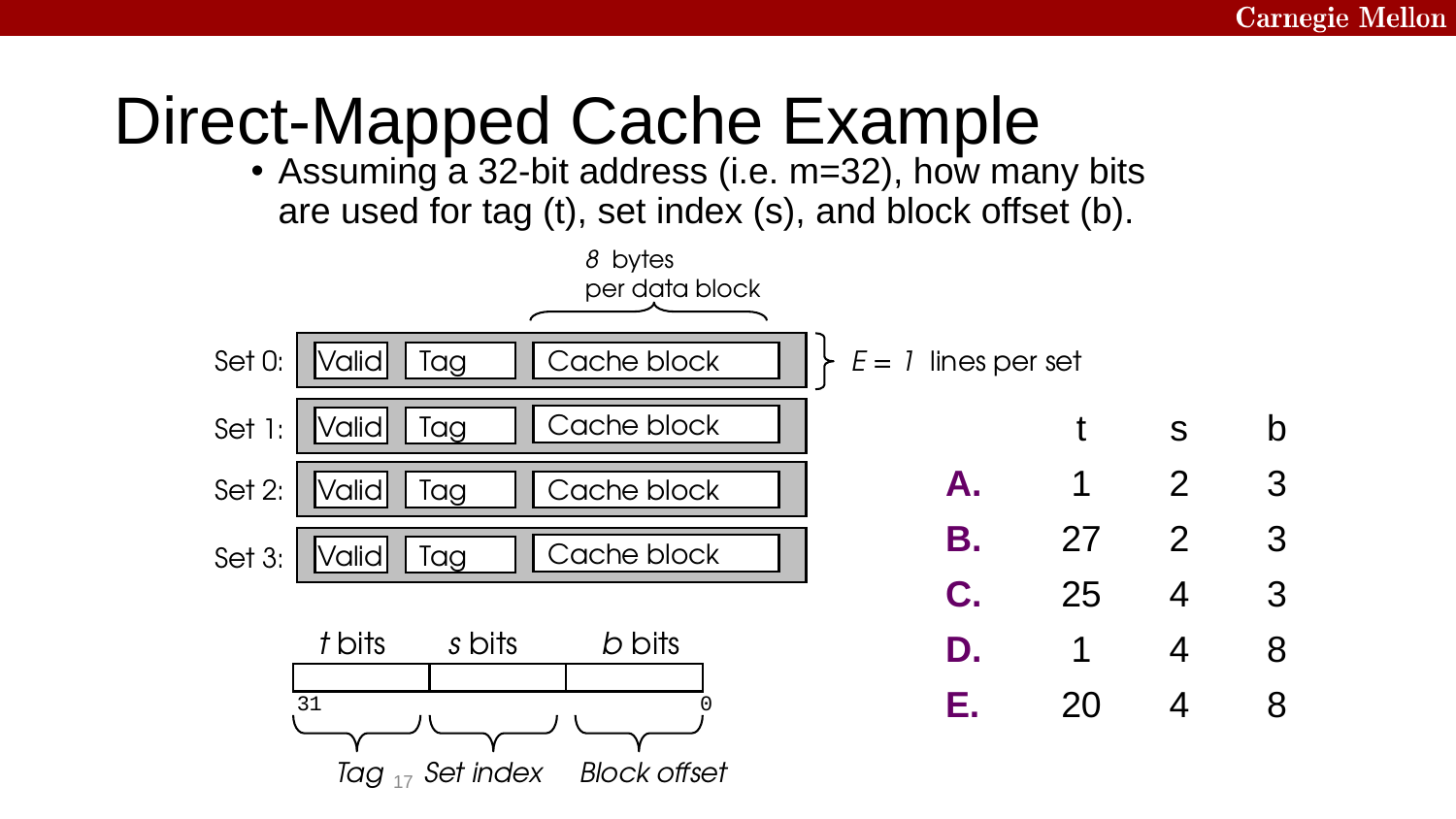

Direct-Mapped Cache Example
Assuming a 32-bit address (i.e. m=32), how many bits are used for tag (t), set index (s), and block offset (b).

8  bytes
per data block

Set 0:
E = 1  lines per set
Valid
Tag
Cache block

|  | t | s | b |
| --- | --- | --- | --- |
| A. | 1 | 2 | 3 |
| B. | 27 | 2 | 3 |
| C. | 25 | 4 | 3 |
| D. | 1 | 4 | 8 |
| E. | 20 | 4 | 8 |
Set 1:
Cache block
Valid
Tag

Set 2:
Valid
Tag
Cache block

Set 3:
Cache block
Valid
Tag
t bits
s bits
b bits

31
0
Tag
Set index
Block offset
17